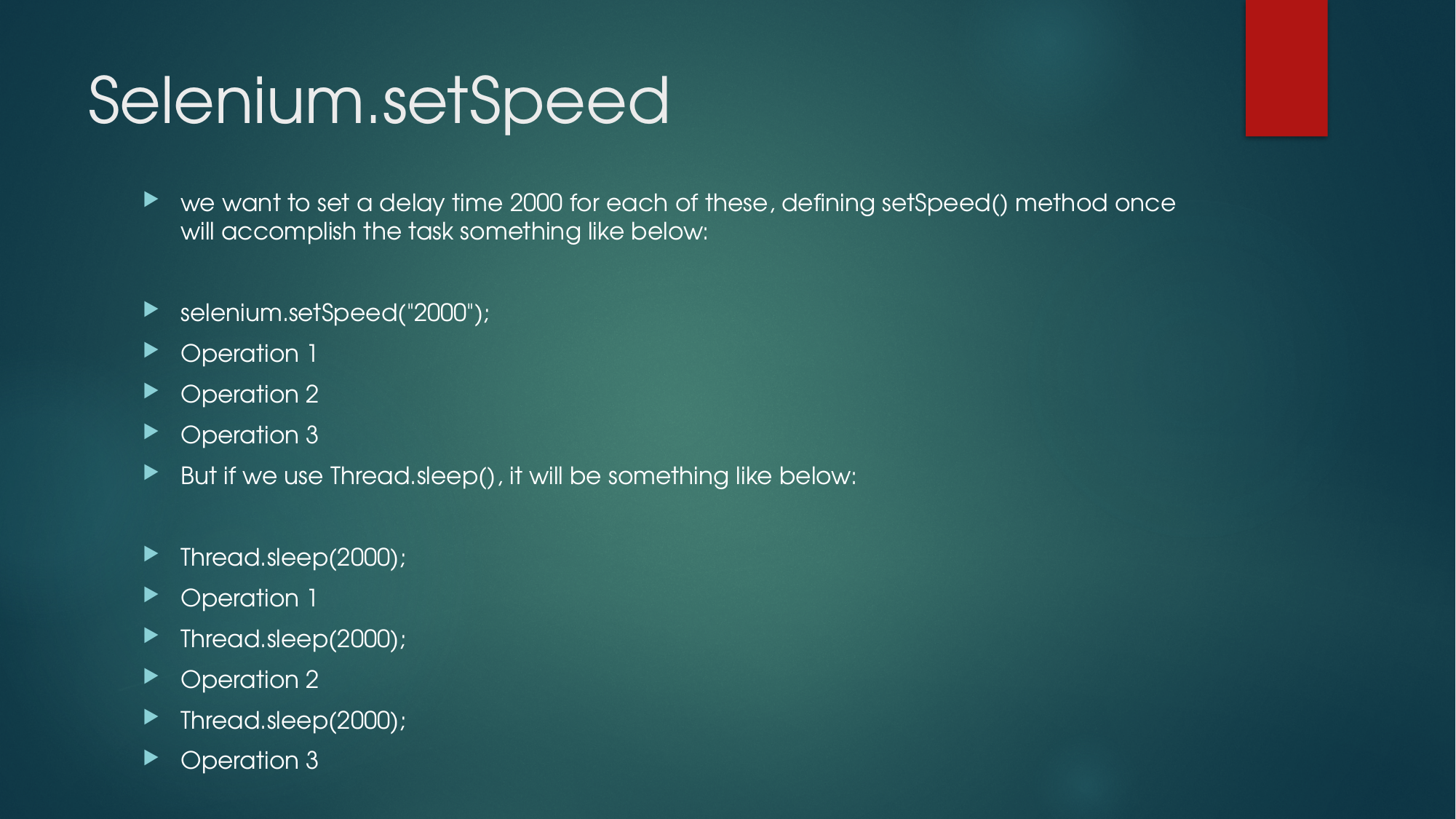

# Selenium.setSpeed
we want to set a delay time 2000 for each of these, defining setSpeed() method once will accomplish the task something like below:

selenium.setSpeed("2000");
Operation 1
Operation 2
Operation 3
But if we use Thread.sleep(), it will be something like below:

Thread.sleep(2000);
Operation 1
Thread.sleep(2000);
Operation 2
Thread.sleep(2000);
Operation 3